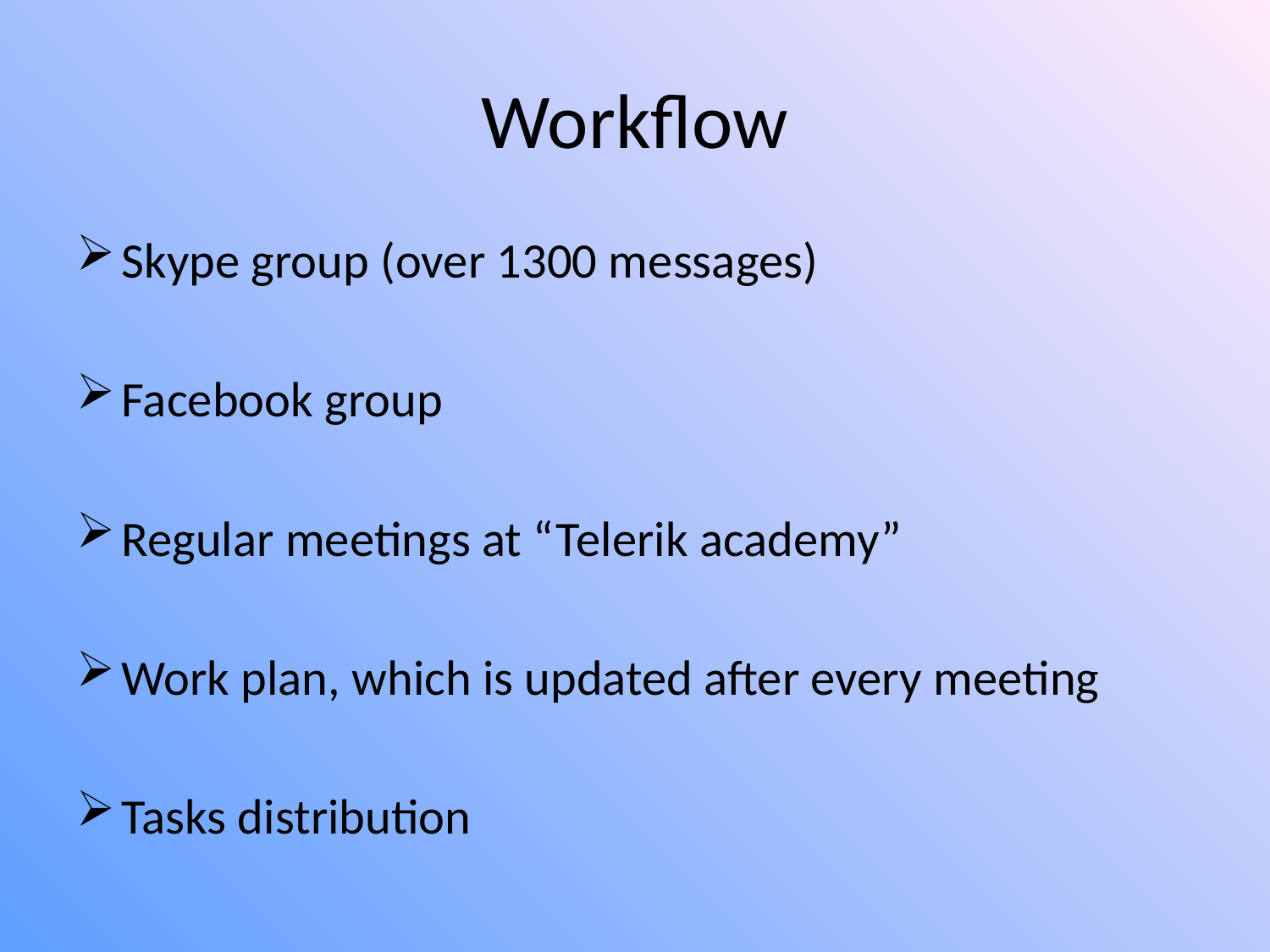

# Workflow
Skype group (over 1300 messages)

Facebook group

Regular meetings at “Telerik academy”

Work plan, which is updated after every meeting

Tasks distribution